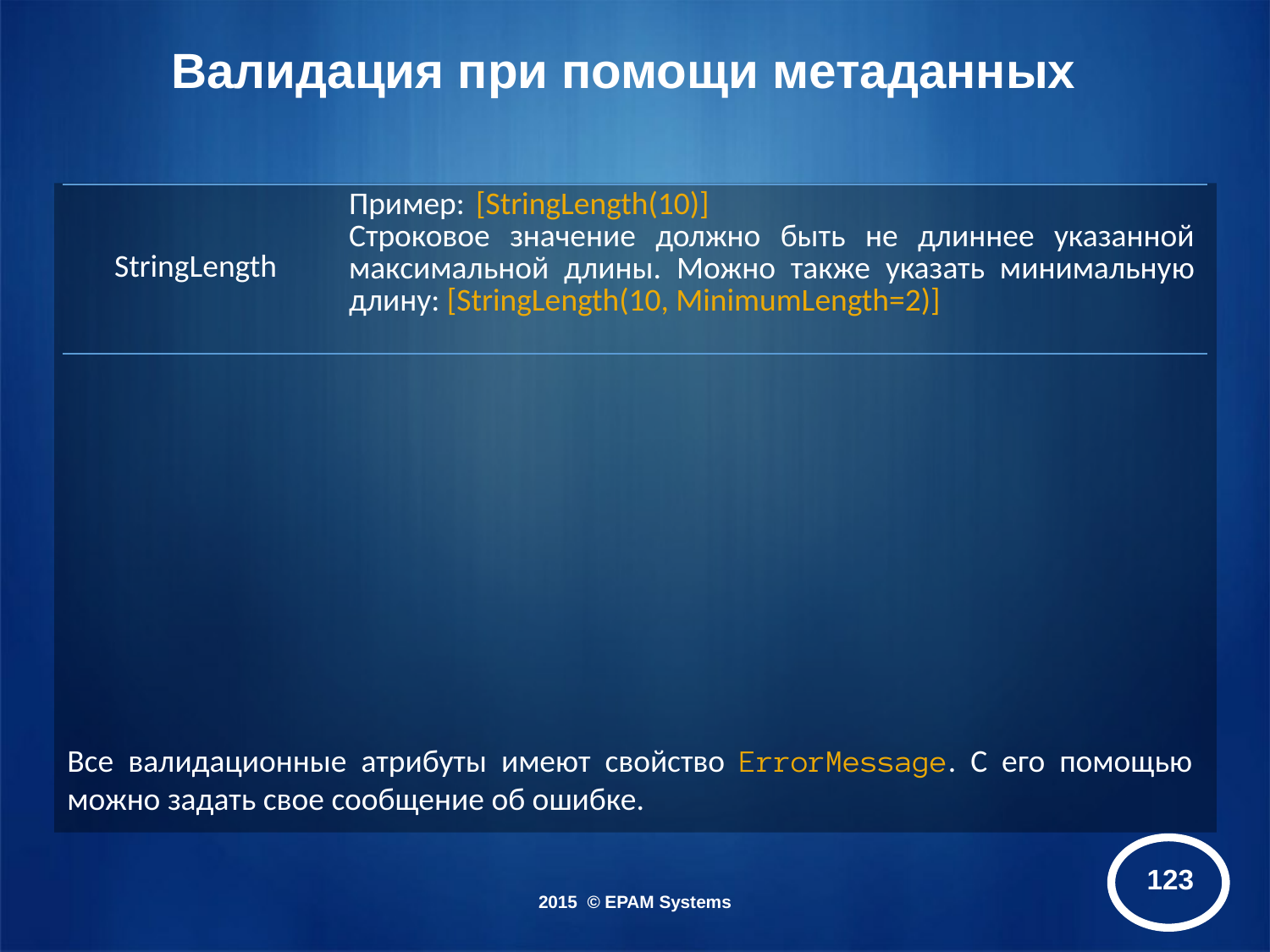

# Валидация при помощи метаданных
| StringLength | Пример: [StringLength(10)] Строковое значение должно быть не длиннее указанной максимальной длины. Можно также указать минимальную длину: [StringLength(10, MinimumLength=2)] |
| --- | --- |
Все валидационные атрибуты имеют свойство ErrorMessage. С его помощью можно задать свое сообщение об ошибке.
2015  © EPAM Systems